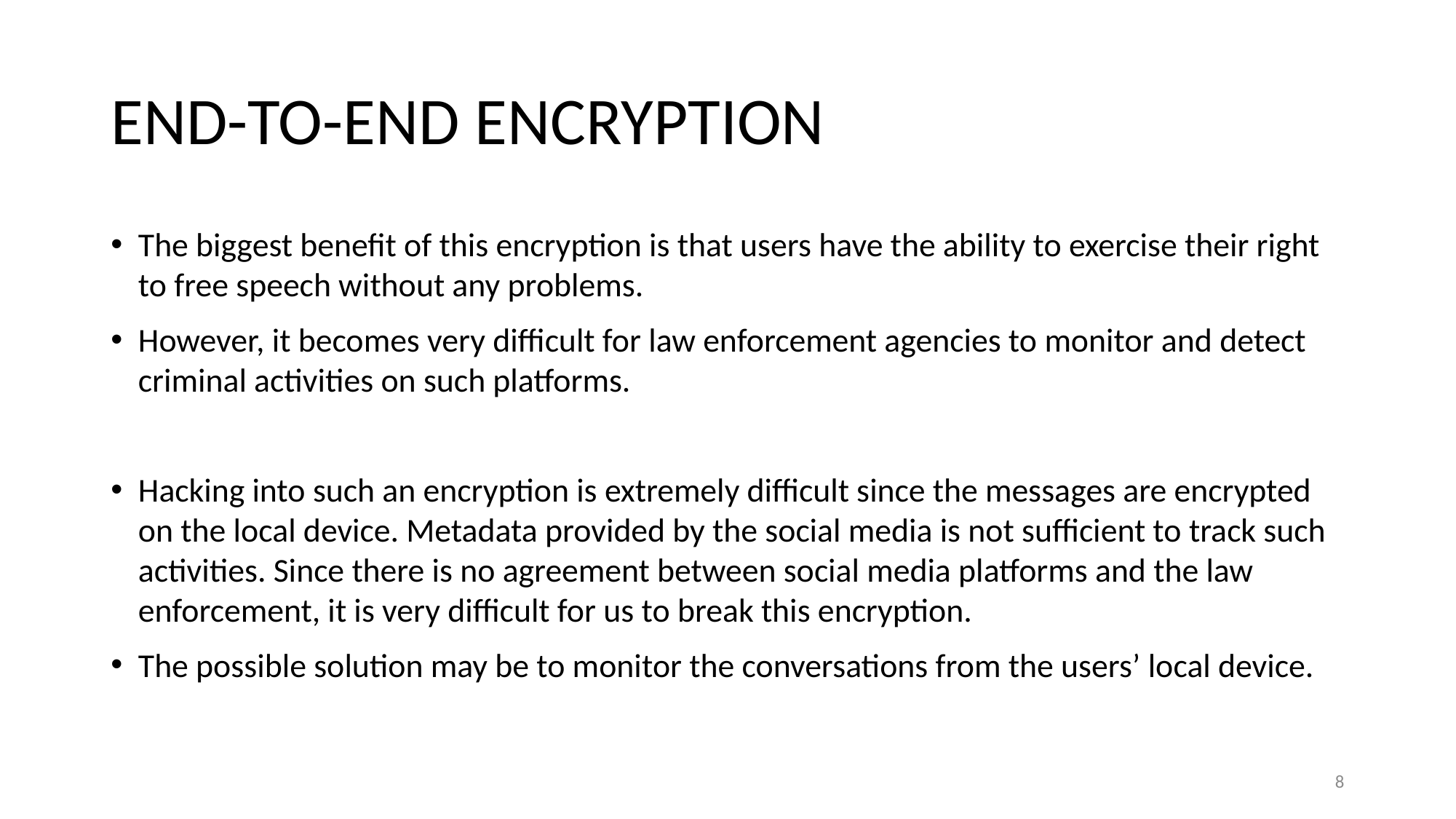

# END-TO-END ENCRYPTION
The biggest benefit of this encryption is that users have the ability to exercise their right to free speech without any problems.
However, it becomes very difficult for law enforcement agencies to monitor and detect criminal activities on such platforms.

Hacking into such an encryption is extremely difficult since the messages are encrypted on the local device. Metadata provided by the social media is not sufficient to track such activities. Since there is no agreement between social media platforms and the law enforcement, it is very difficult for us to break this encryption.
The possible solution may be to monitor the conversations from the users’ local device.
8